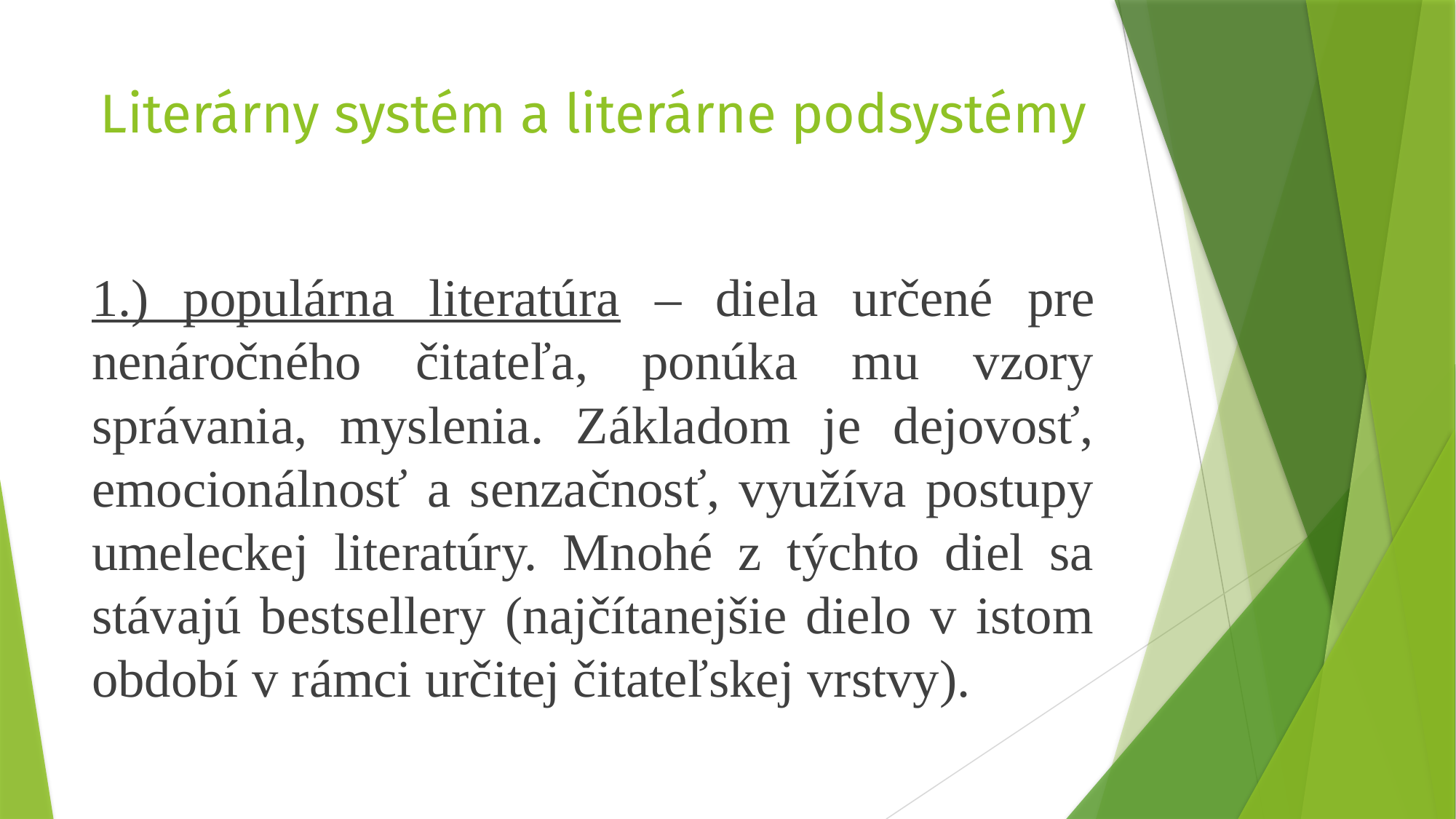

# Literárny systém a literárne podsystémy
1.) populárna literatúra – diela určené pre nenáročného čitateľa, ponúka mu vzory správania, myslenia. Základom je dejovosť, emocionálnosť a senzačnosť, využíva postupy umeleckej literatúry. Mnohé z týchto diel sa stávajú bestsellery (najčítanejšie dielo v istom období v rámci určitej čitateľskej vrstvy).